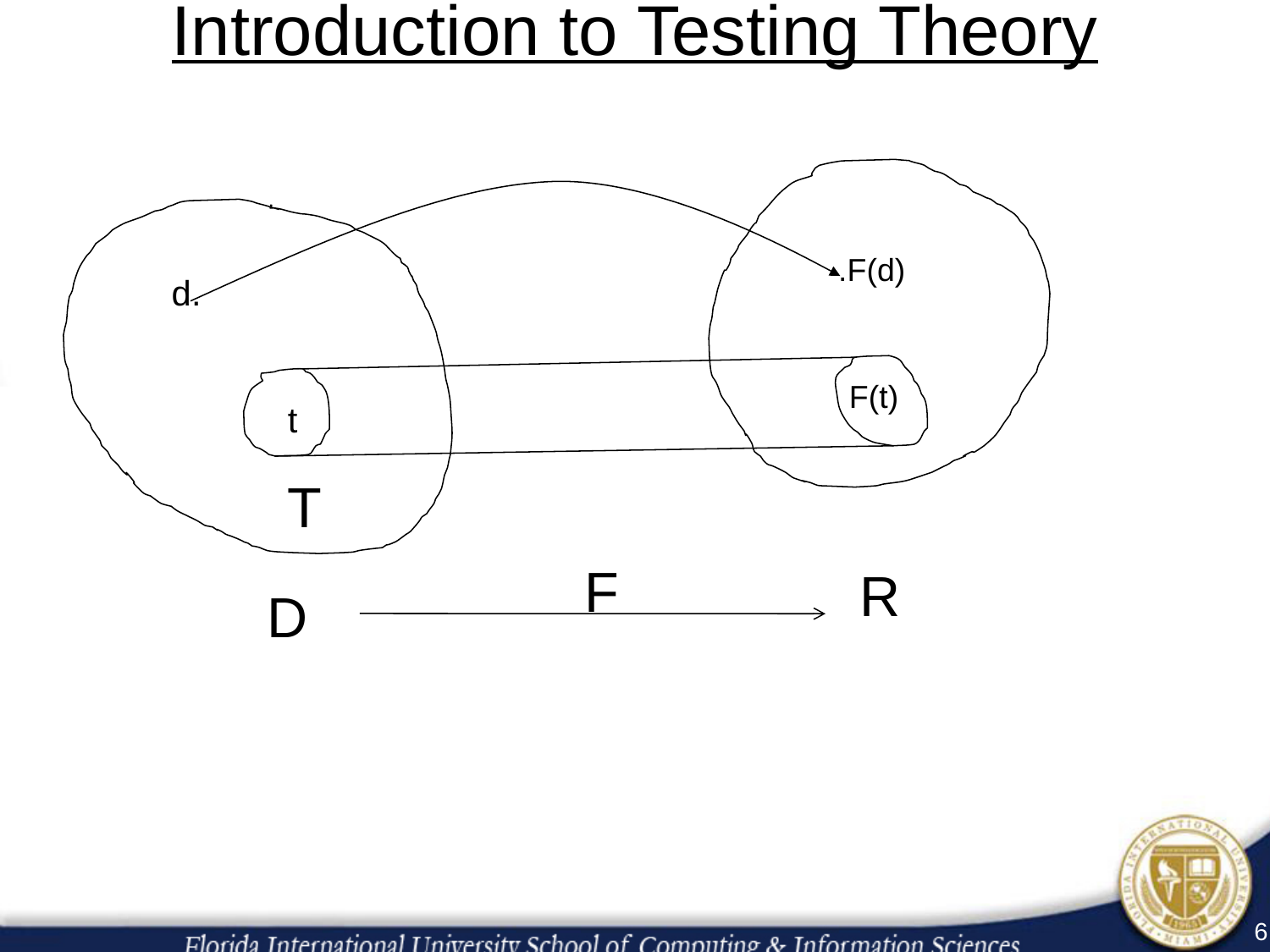

# Introduction to Testing Theory

.F(d)
d.

F(t)
t
T
F
R
D
6